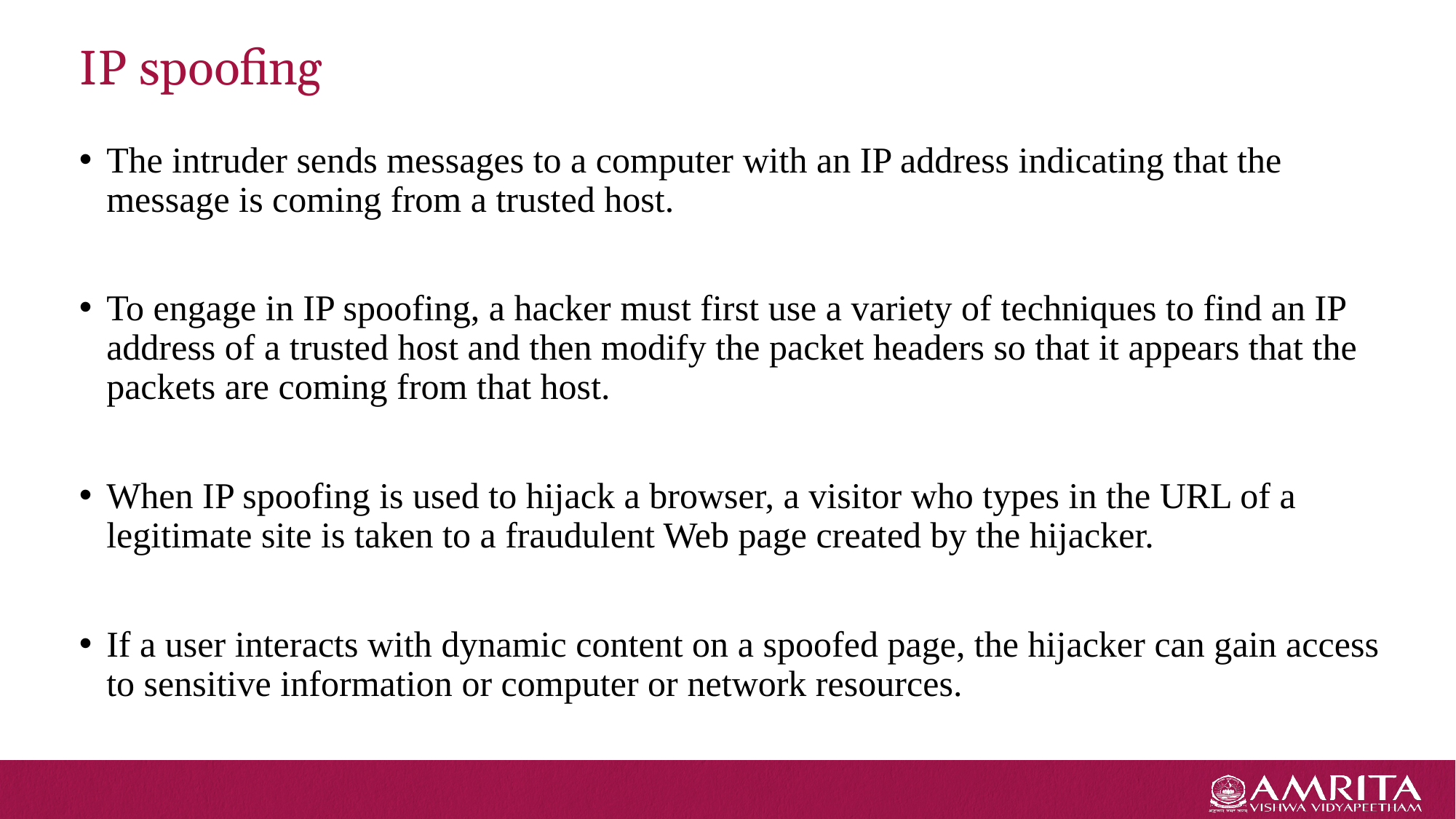

# IP spoofing
The intruder sends messages to a computer with an IP address indicating that the message is coming from a trusted host.

To engage in IP spoofing, a hacker must first use a variety of techniques to find an IP address of a trusted host and then modify the packet headers so that it appears that the packets are coming from that host.

When IP spoofing is used to hijack a browser, a visitor who types in the URL of a legitimate site is taken to a fraudulent Web page created by the hijacker.

If a user interacts with dynamic content on a spoofed page, the hijacker can gain access to sensitive information or computer or network resources.